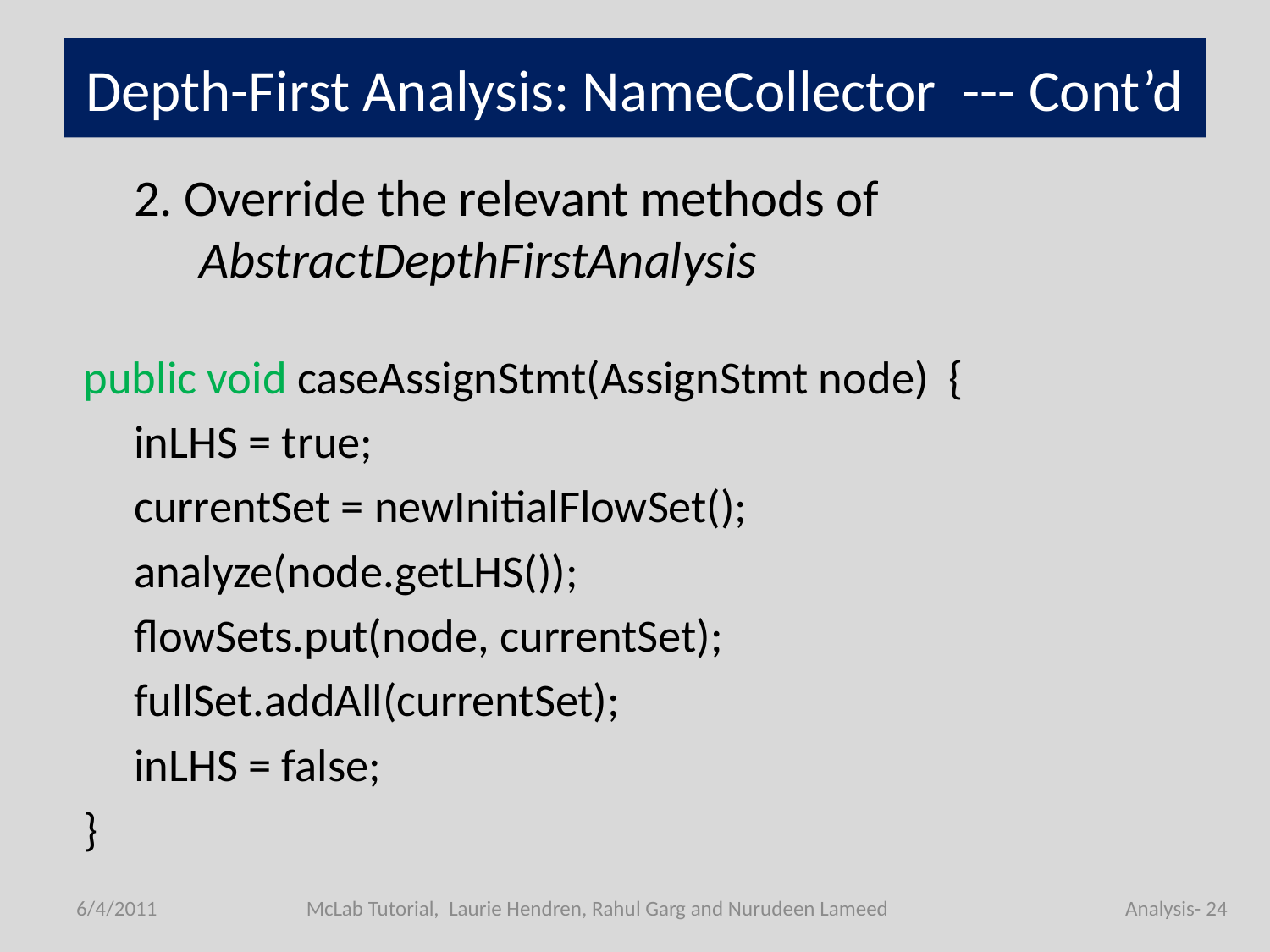

# Depth-First Analysis: NameCollector  --- Cont’d
2. Override the relevant methods of AbstractDepthFirstAnalysis

public void caseAssignStmt(AssignStmt node)  {
inLHS = true;
currentSet = newInitialFlowSet();
analyze(node.getLHS());
flowSets.put(node, currentSet);
fullSet.addAll(currentSet);
inLHS = false;
}

6/4/2011
McLab Tutorial,  Laurie Hendren, Rahul Garg and Nurudeen Lameed
Analysis- 24